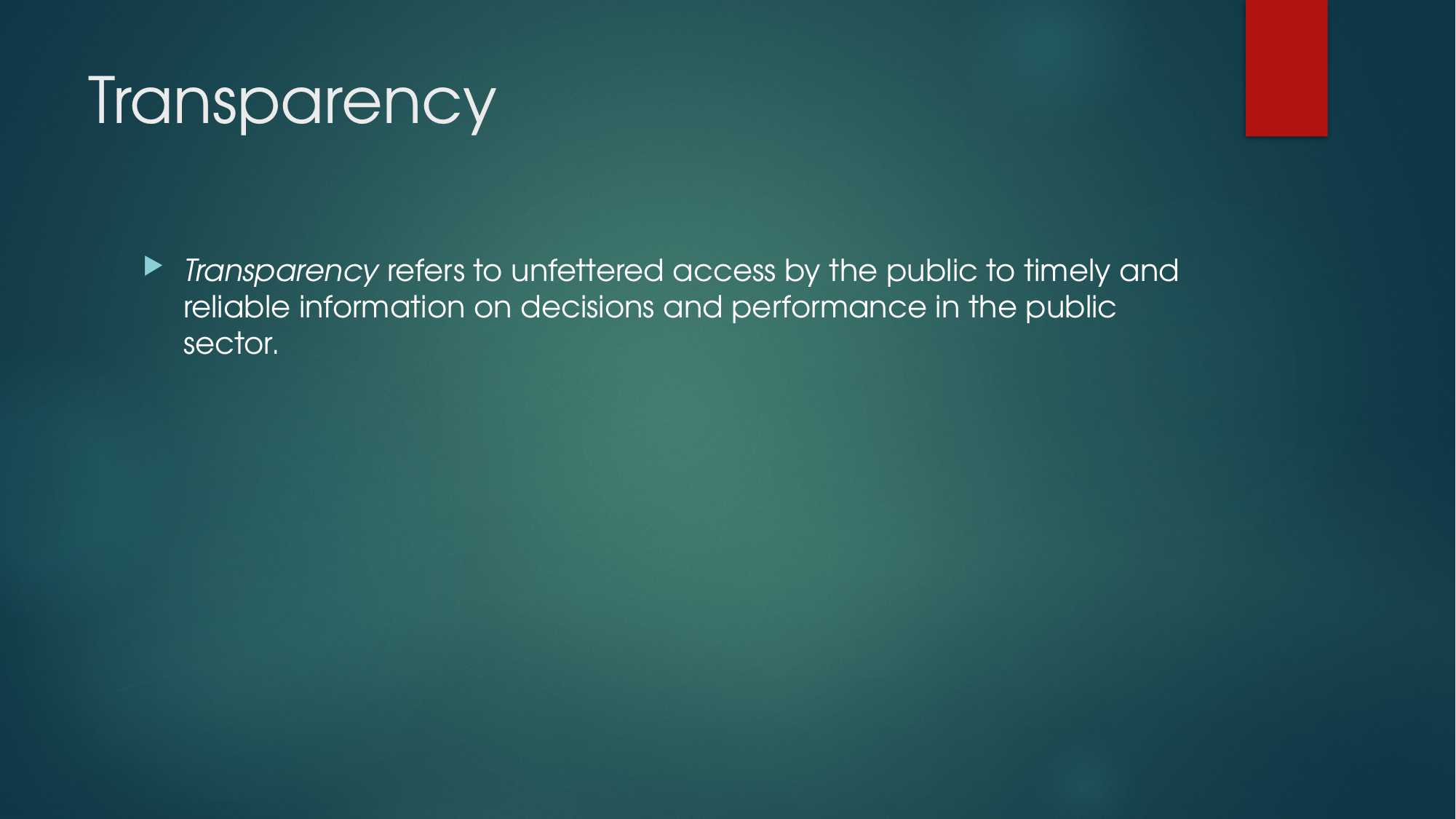

# Transparency
Transparency refers to unfettered access by the public to timely and reliable information on decisions and performance in the public sector.